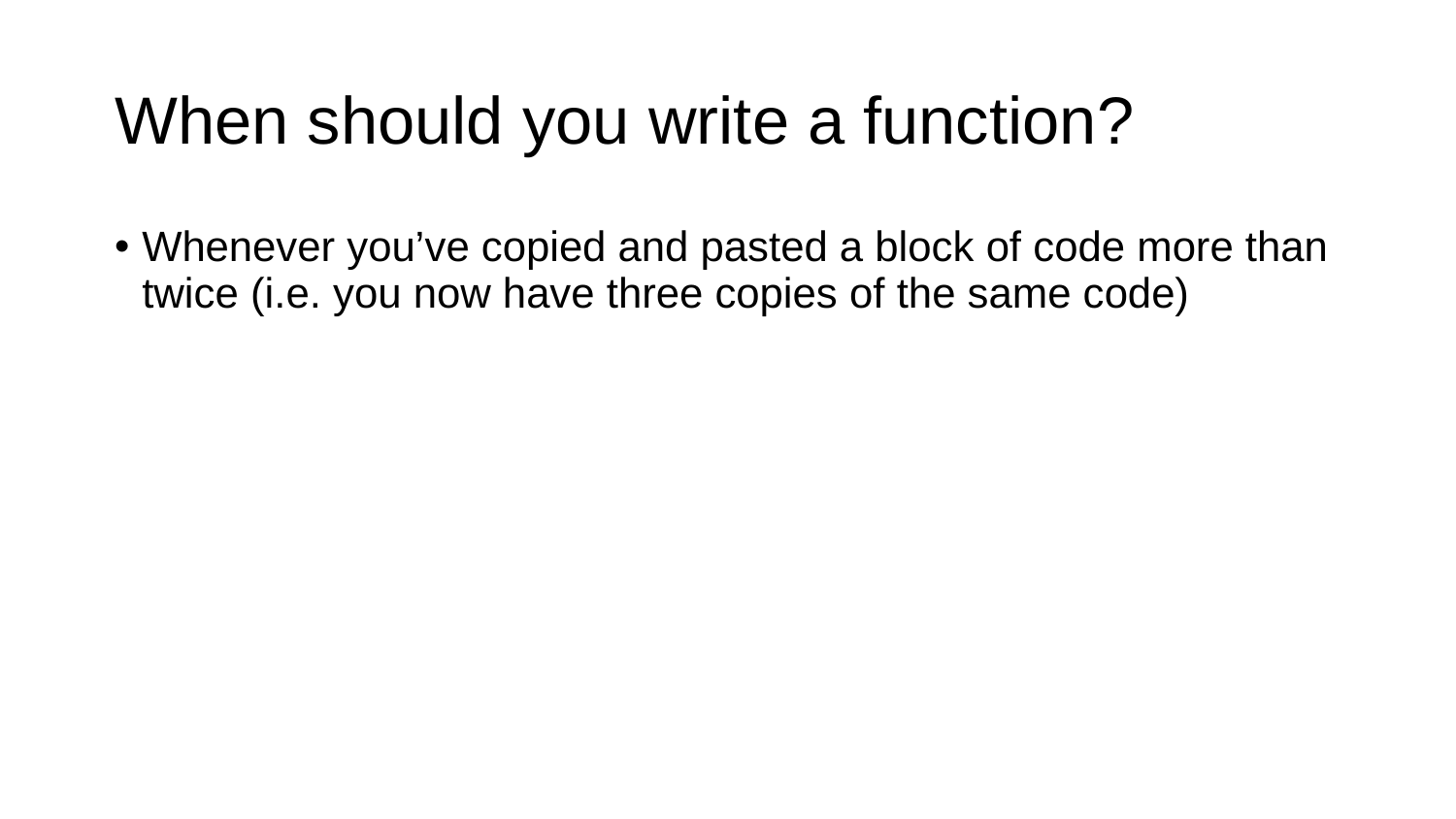

# When should you write a function?
Whenever you’ve copied and pasted a block of code more than twice (i.e. you now have three copies of the same code)